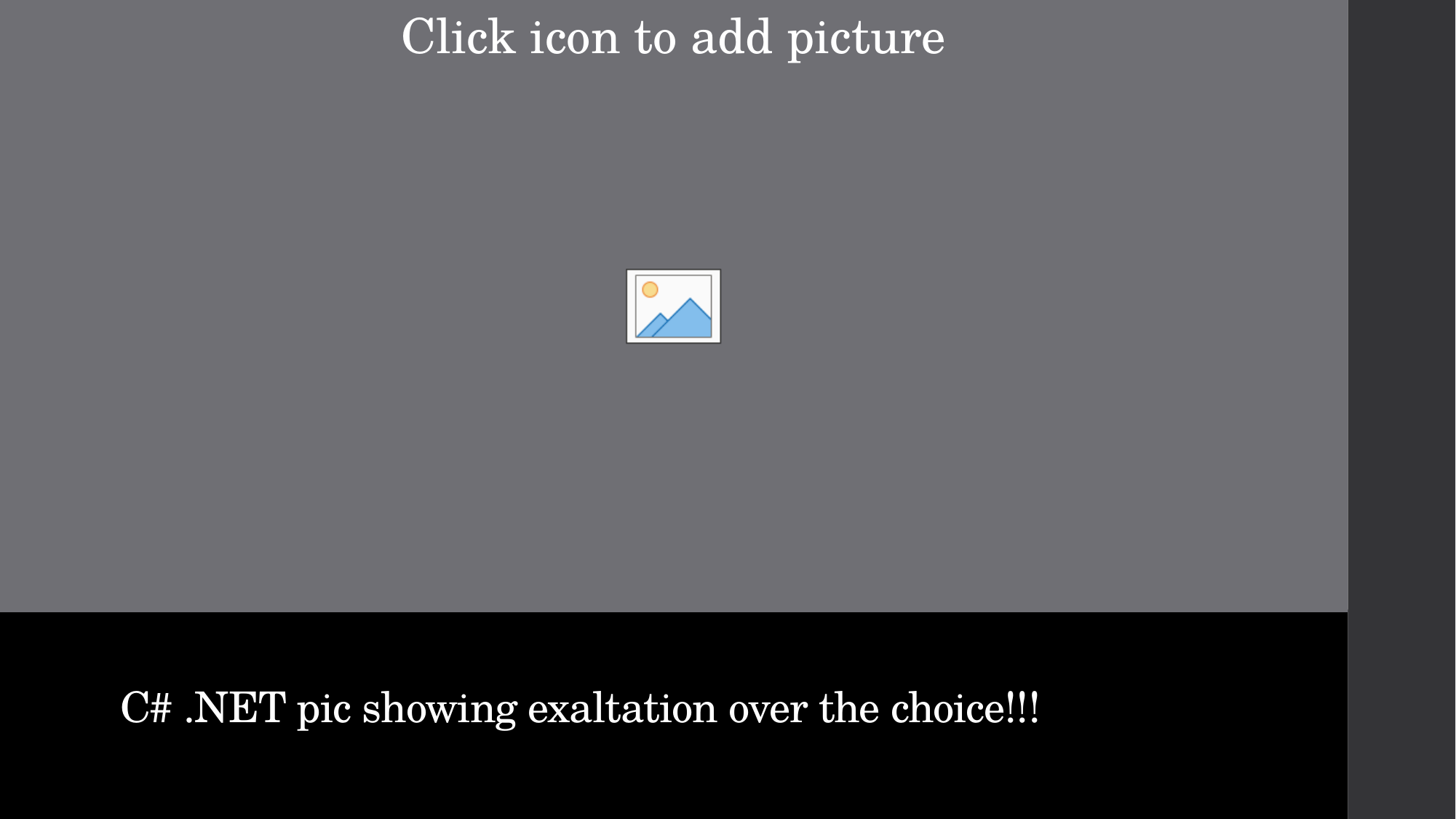

# C# .NET pic showing exaltation over the choice!!!